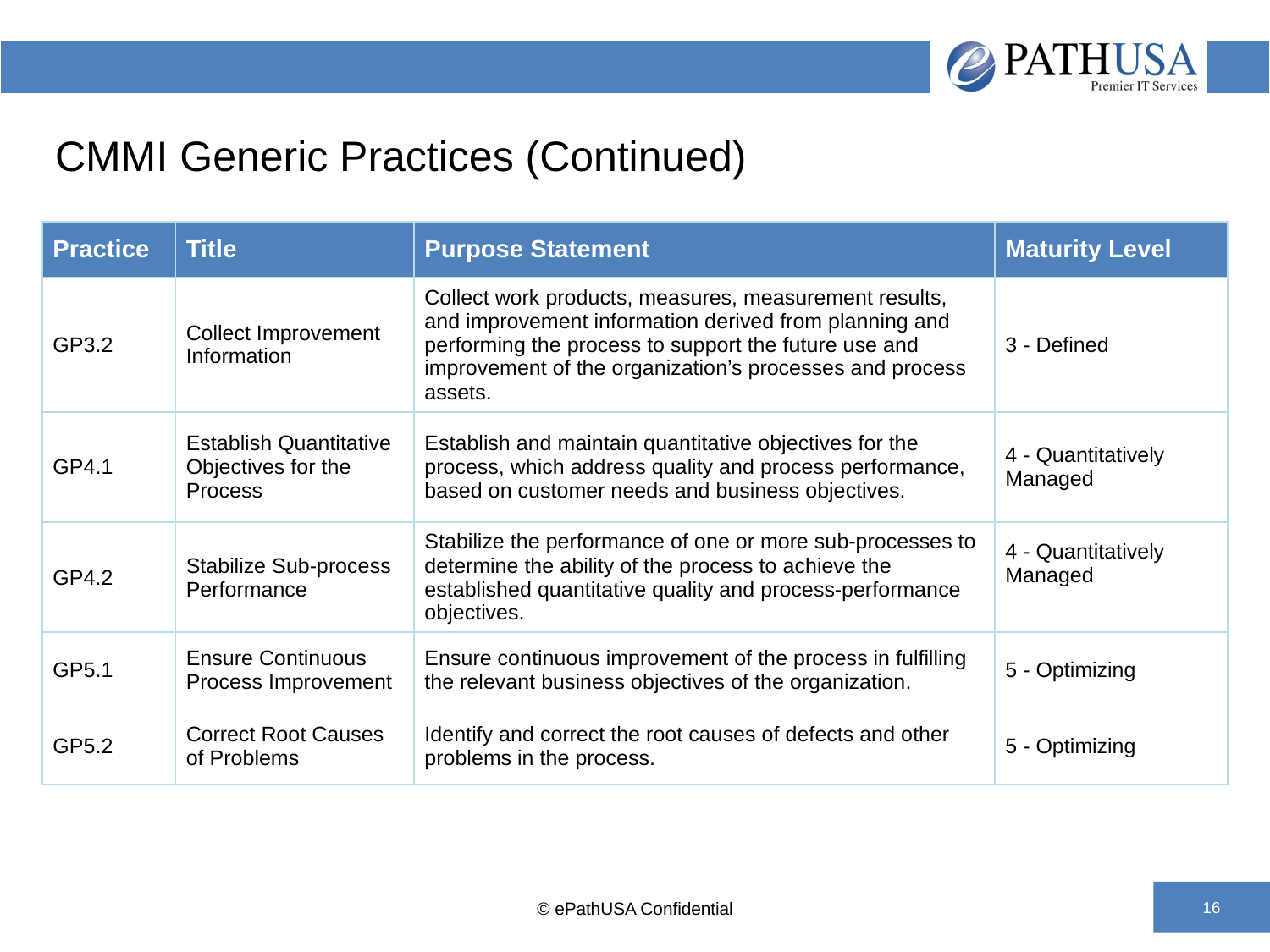

# CMMI Generic Practices (Continued)
| Practice | Title | Purpose Statement | Maturity Level |
| --- | --- | --- | --- |
| GP3.2 | Collect Improvement Information | Collect work products, measures, measurement results, and improvement information derived from planning and performing the process to support the future use and improvement of the organization’s processes and process assets. | 3 - Defined |
| GP4.1 | Establish Quantitative Objectives for the Process | Establish and maintain quantitative objectives for the process, which address quality and process performance, based on customer needs and business objectives. | 4 - Quantitatively Managed |
| GP4.2 | Stabilize Sub-process Performance | Stabilize the performance of one or more sub-processes to determine the ability of the process to achieve the established quantitative quality and process-performance objectives. | 4 - Quantitatively Managed |
| GP5.1 | Ensure Continuous Process Improvement | Ensure continuous improvement of the process in fulfilling the relevant business objectives of the organization. | 5 - Optimizing |
| GP5.2 | Correct Root Causes of Problems | Identify and correct the root causes of defects and other problems in the process. | 5 - Optimizing |
© ePathUSA Confidential